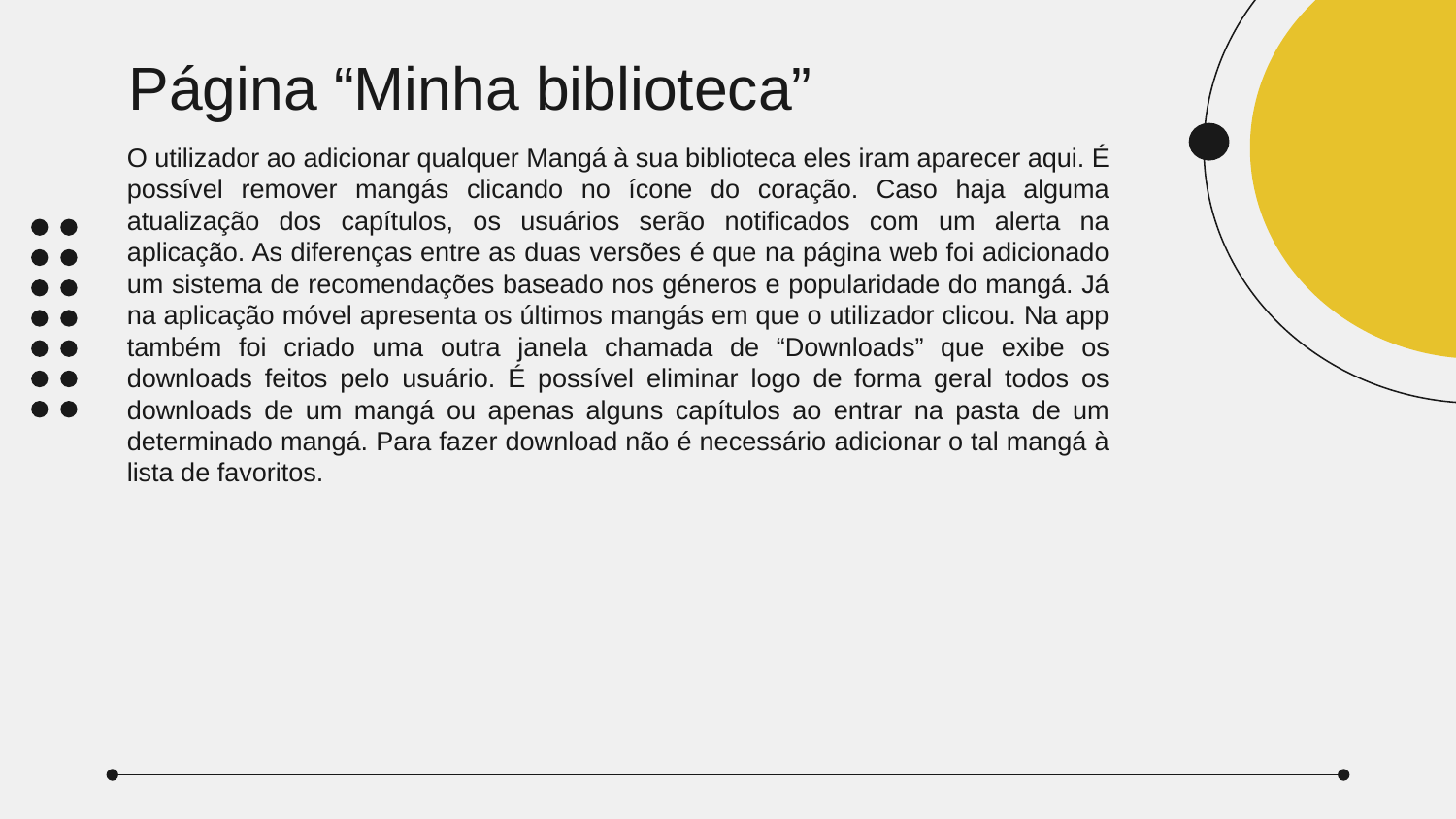

# Página “Minha biblioteca”
O utilizador ao adicionar qualquer Mangá à sua biblioteca eles iram aparecer aqui. É possível remover mangás clicando no ícone do coração. Caso haja alguma atualização dos capítulos, os usuários serão notificados com um alerta na aplicação. As diferenças entre as duas versões é que na página web foi adicionado um sistema de recomendações baseado nos géneros e popularidade do mangá. Já na aplicação móvel apresenta os últimos mangás em que o utilizador clicou. Na app também foi criado uma outra janela chamada de “Downloads” que exibe os downloads feitos pelo usuário. É possível eliminar logo de forma geral todos os downloads de um mangá ou apenas alguns capítulos ao entrar na pasta de um determinado mangá. Para fazer download não é necessário adicionar o tal mangá à lista de favoritos.